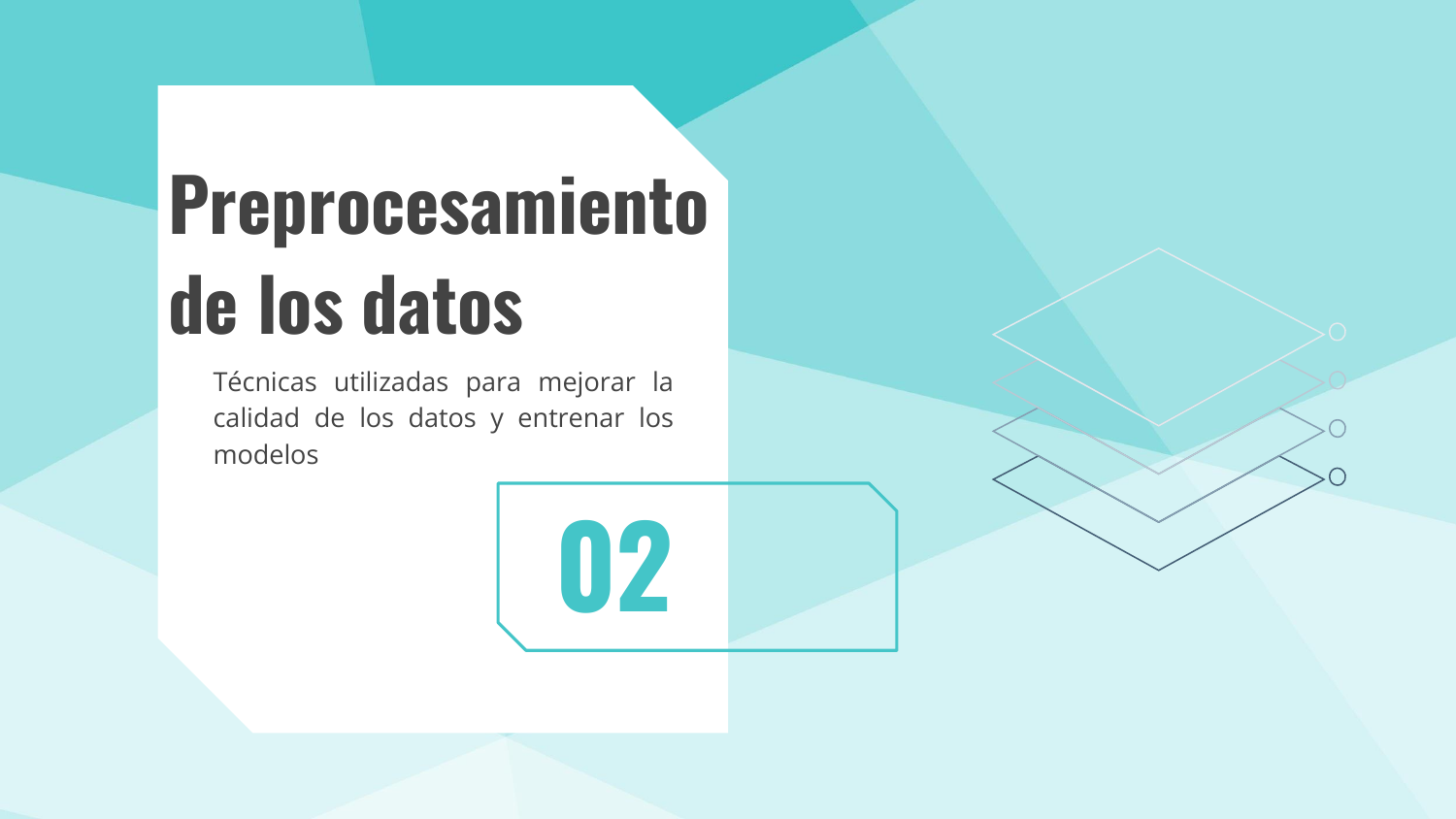

Preprocesamiento de los datos

Técnicas utilizadas para mejorar la calidad de los datos y entrenar los modelos

# 02